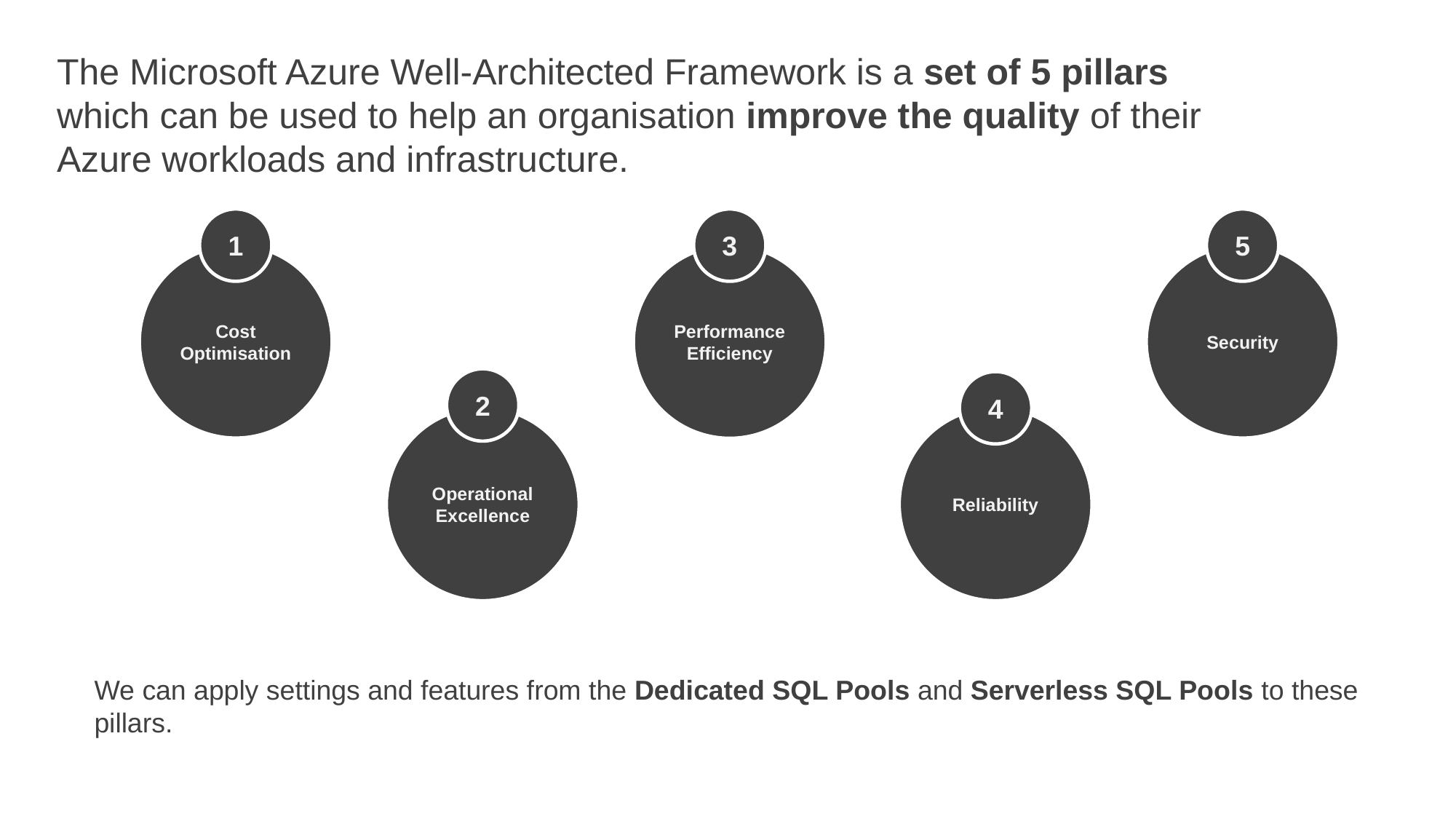

The Microsoft Azure Well-Architected Framework is a set of 5 pillars which can be used to help an organisation improve the quality of their Azure workloads and infrastructure.
1
3
5
Cost Optimisation
Security
Performance Efficiency
2
4
Operational Excellence
Reliability
We can apply settings and features from the Dedicated SQL Pools and Serverless SQL Pools to these pillars.